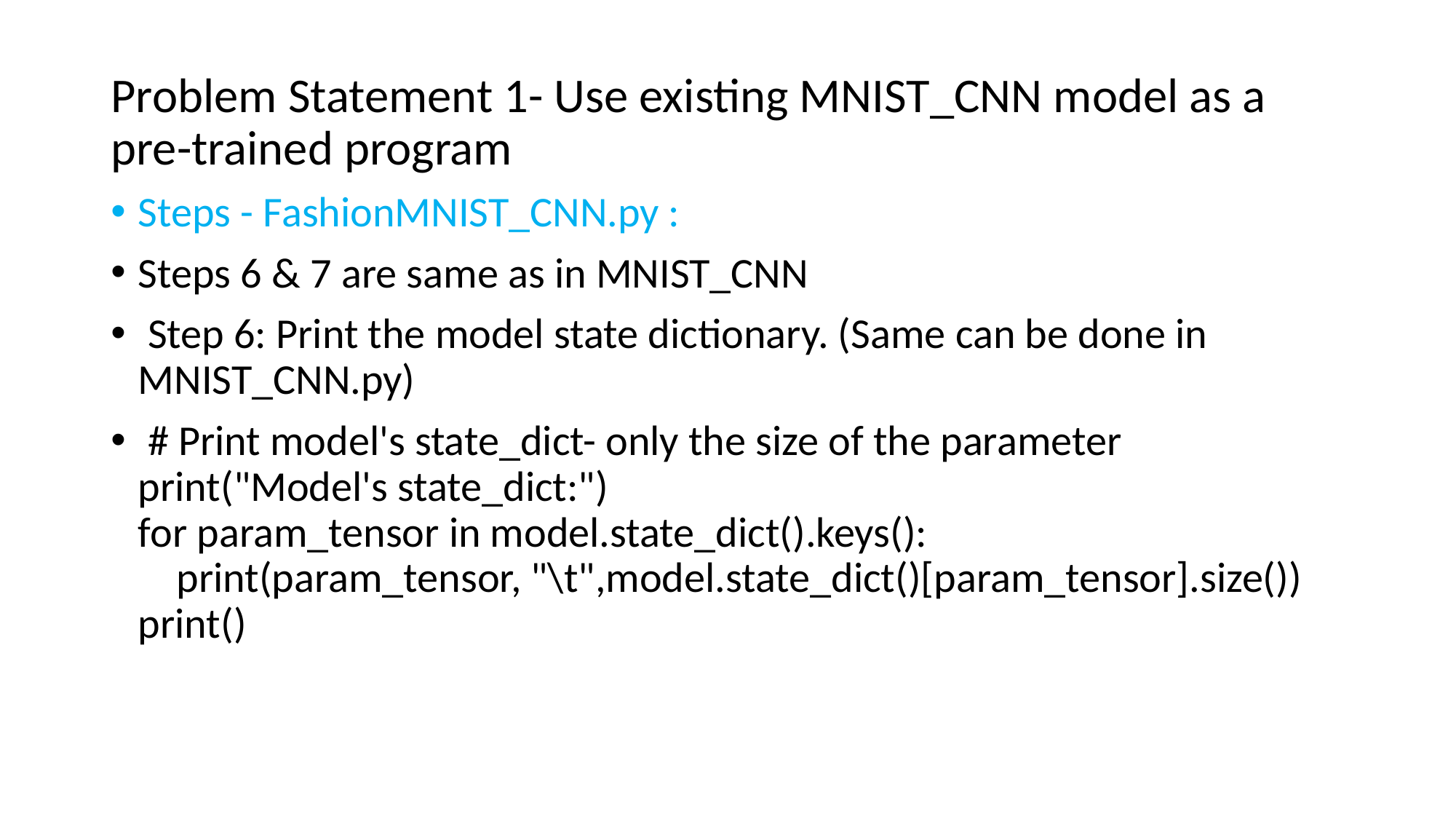

# Problem Statement 1- Use existing MNIST_CNN model as a pre-trained program
Steps - FashionMNIST_CNN.py :
Steps 6 & 7 are same as in MNIST_CNN
 Step 6: Print the model state dictionary. (Same can be done in MNIST_CNN.py)
 # Print model's state_dict- only the size of the parameter
print("Model's state_dict:")
for param_tensor in model.state_dict().keys():
    print(param_tensor, "\t",model.state_dict()[param_tensor].size())
print()